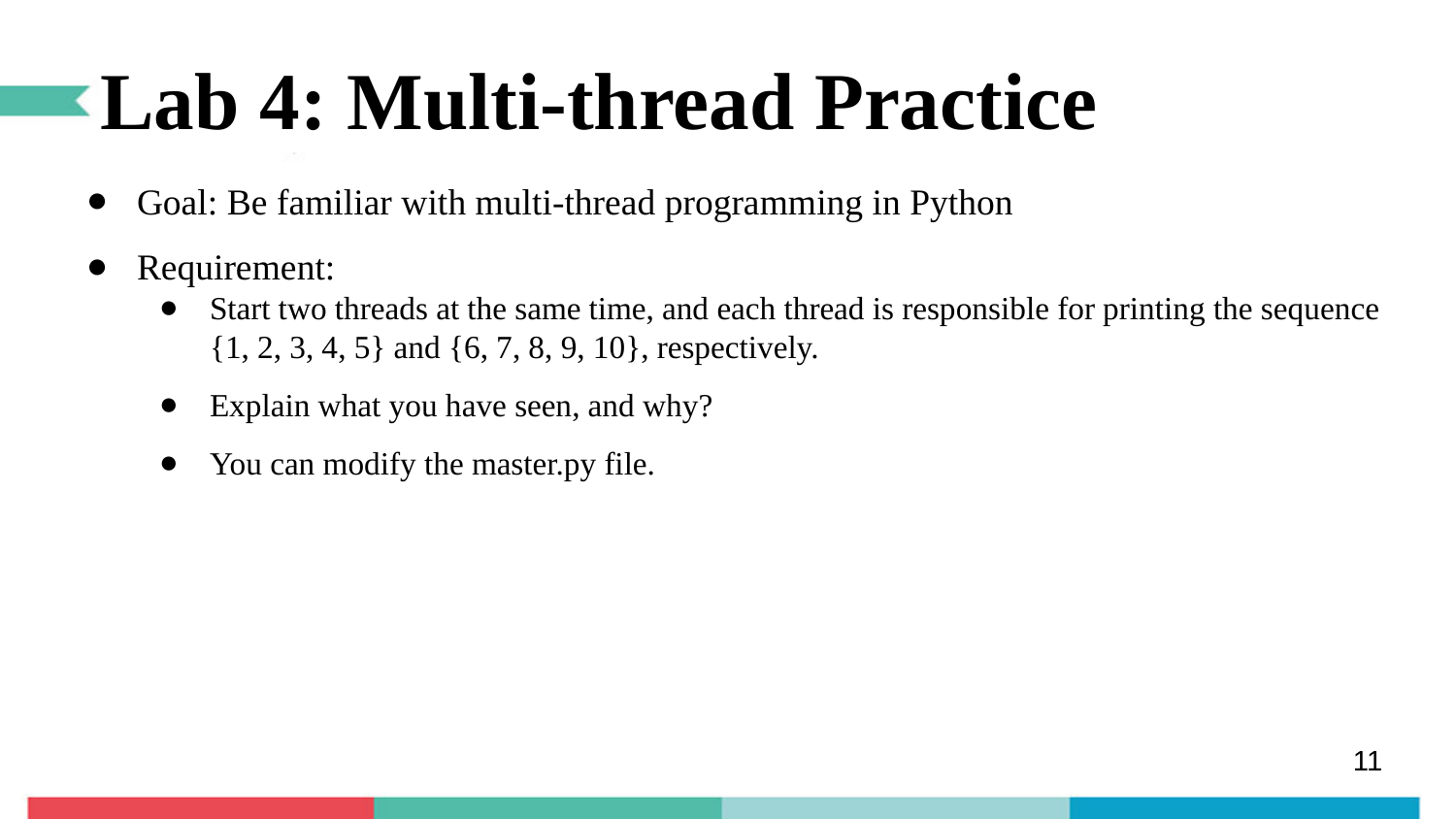

# Lab 4: Multi-thread Practice
Goal: Be familiar with multi-thread programming in Python
Requirement:
Start two threads at the same time, and each thread is responsible for printing the sequence {1, 2, 3, 4, 5} and {6, 7, 8, 9, 10}, respectively.
Explain what you have seen, and why?
You can modify the master.py file.

11